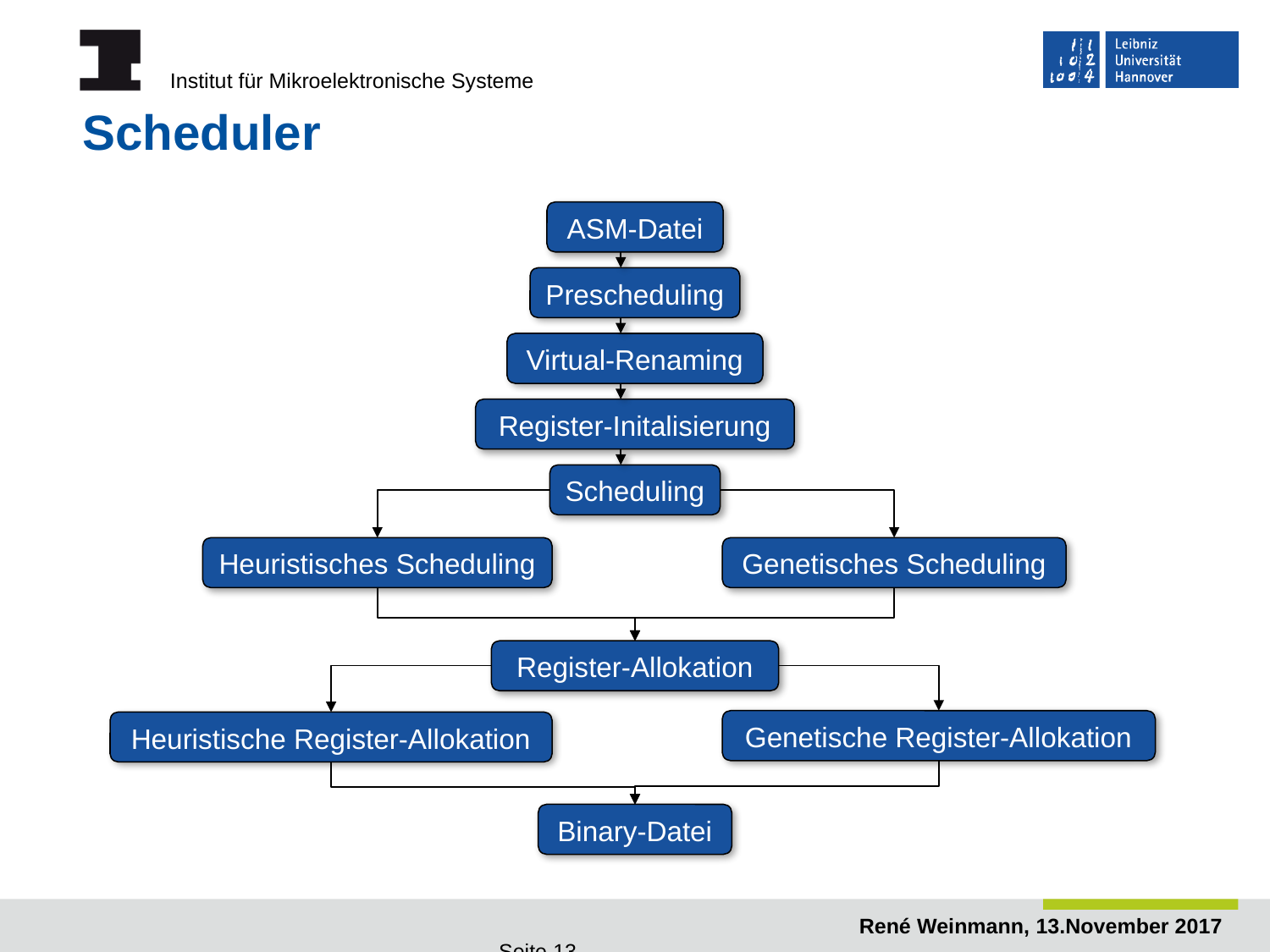

# Scheduler
ASM-Datei
Prescheduling
Virtual-Renaming
Register-Initalisierung
Scheduling
Heuristisches Scheduling
Genetisches Scheduling
Register-Allokation
Genetische Register-Allokation
Heuristische Register-Allokation
Binary-Datei